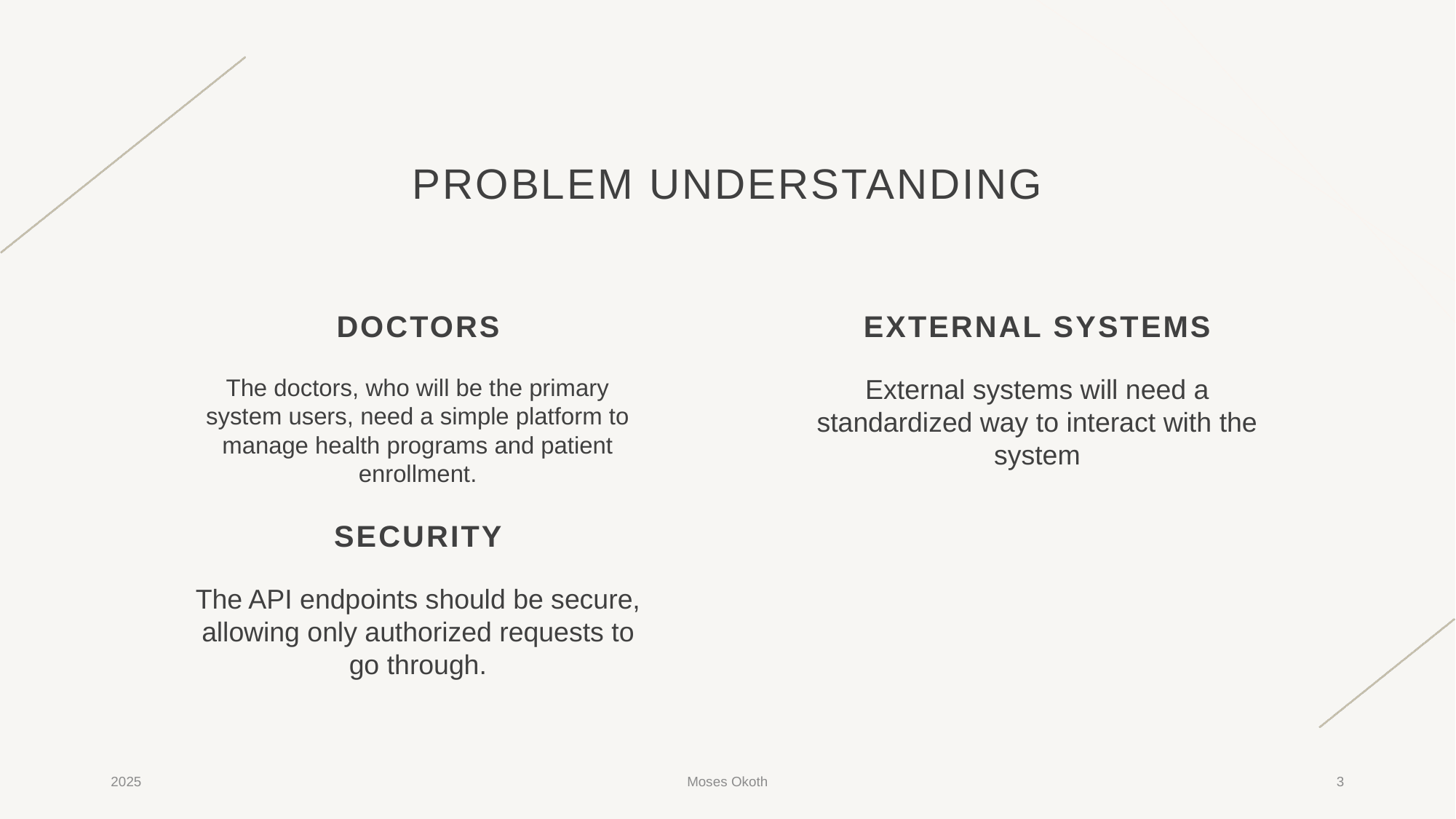

# PROBLEM UNDERSTANDING
DOCTORS
EXTERNAL SYSTEMS
The doctors, who will be the primary system users, need a simple platform to manage health programs and patient enrollment.
External systems will need a standardized way to interact with the system
SECURITY
The API endpoints should be secure, allowing only authorized requests to go through.
2025
Moses Okoth
3